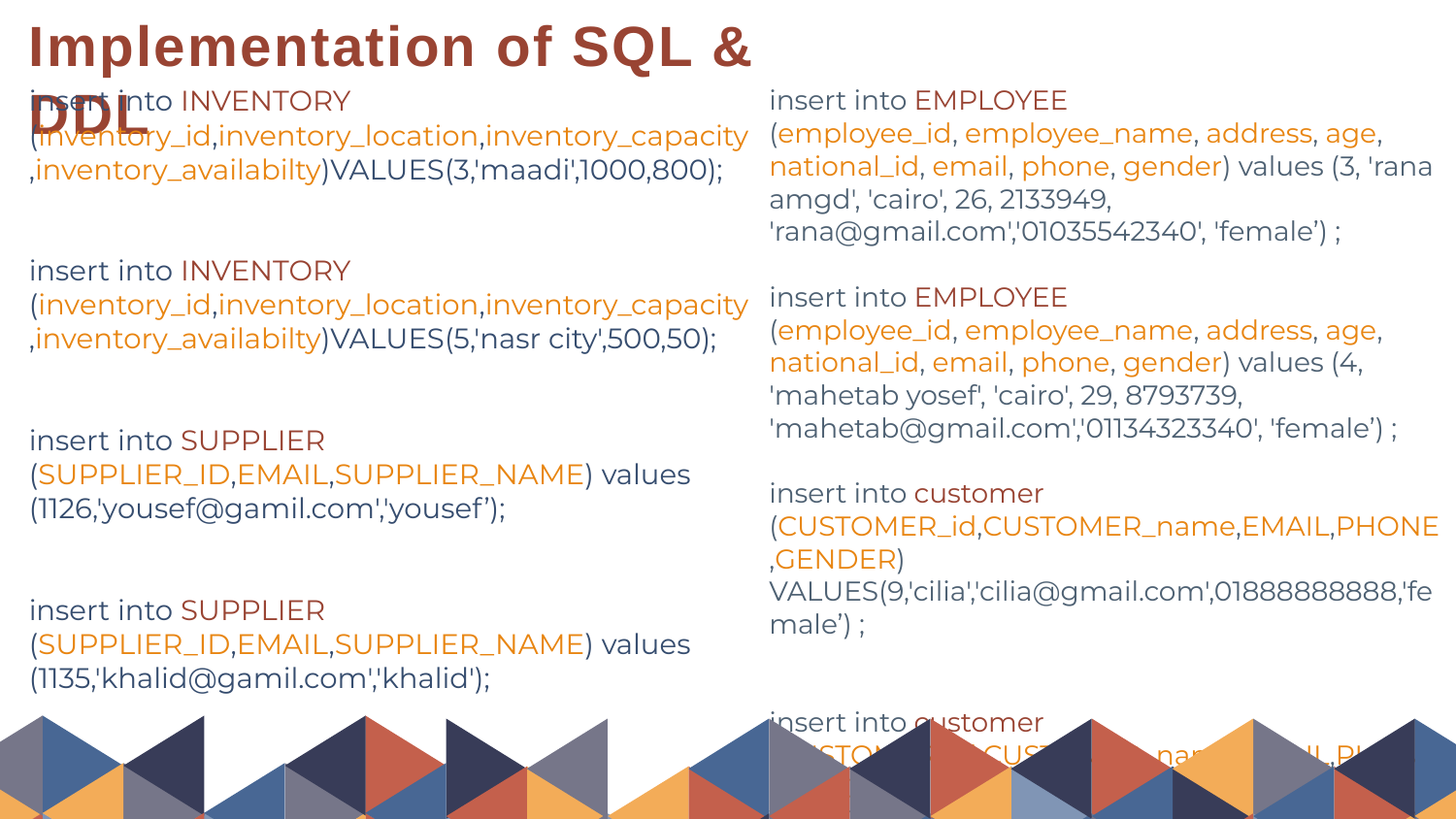

Implementation of SQL & DDL
insert into INVENTORY
(inventory_id,inventory_location,inventory_capacity,inventory_availabilty)VALUES(3,'maadi',1000,800);

insert into INVENTORY
(inventory_id,inventory_location,inventory_capacity,inventory_availabilty)VALUES(5,'nasr city',500,50);

insert into SUPPLIER
(SUPPLIER_ID,EMAIL,SUPPLIER_NAME) values (1126,'yousef@gamil.com','yousef’);

insert into SUPPLIER
(SUPPLIER_ID,EMAIL,SUPPLIER_NAME) values (1135,'khalid@gamil.com','khalid');
insert into EMPLOYEE
(employee_id, employee_name, address, age, national_id, email, phone, gender) values (3, 'rana amgd', 'cairo', 26, 2133949, 'rana@gmail.com','01035542340', 'female’) ;

insert into EMPLOYEE
(employee_id, employee_name, address, age, national_id, email, phone, gender) values (4, 'mahetab yosef', 'cairo', 29, 8793739, 'mahetab@gmail.com','01134323340', 'female’) ;

insert into customer
(CUSTOMER_id,CUSTOMER_name,EMAIL,PHONE,GENDER)
VALUES(9,'cilia','cilia@gmail.com',01888888888,'female’) ;

insert into customer
(CUSTOMER_id,CUSTOMER_name,EMAIL,PHONE,GENDER)
VALUES(10,'hossam','hossam@gmail.com',0199999999,'male') ;